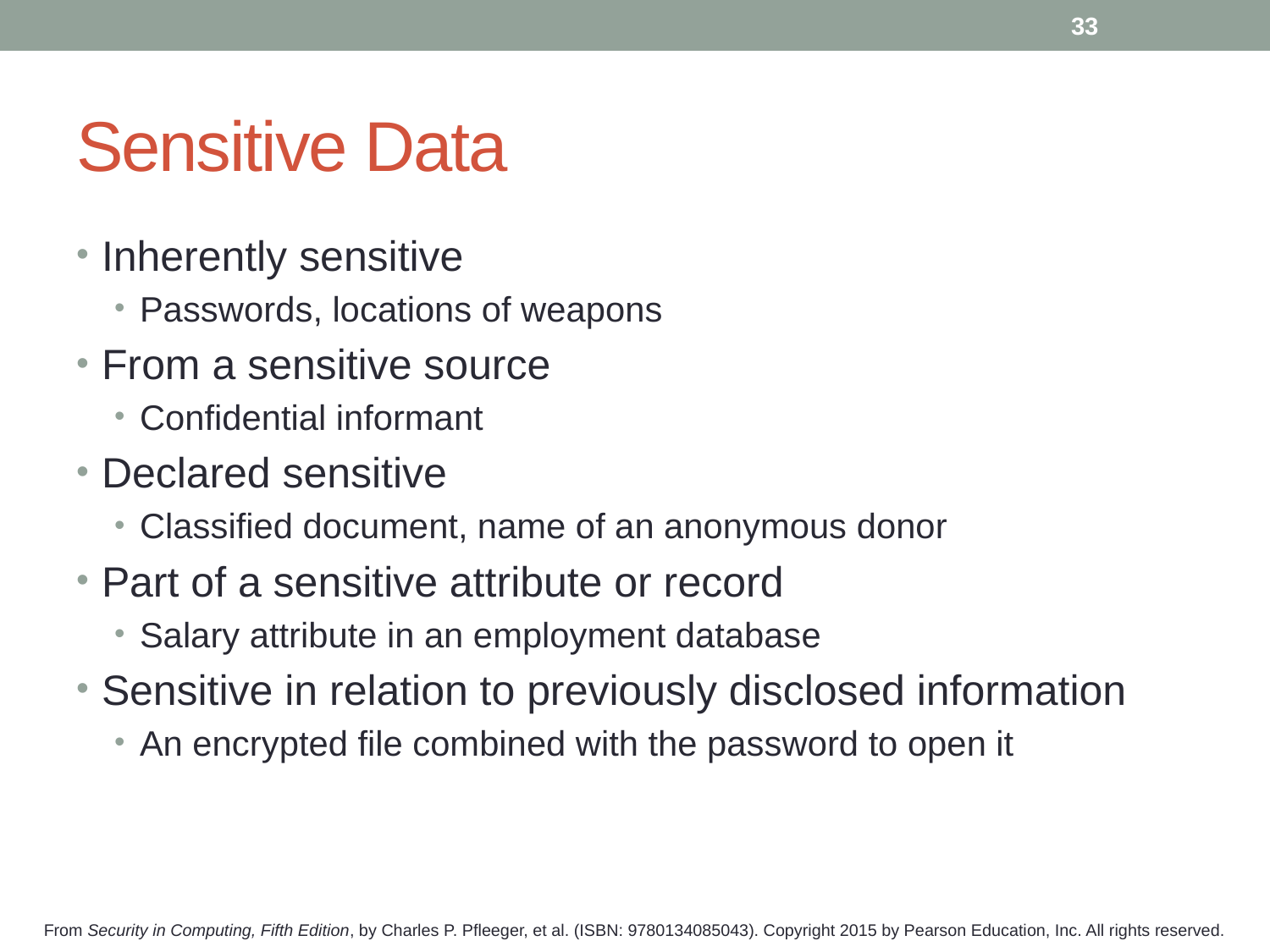

33
# Sensitive Data
Inherently sensitive
Passwords, locations of weapons
From a sensitive source
Confidential informant
Declared sensitive
Classified document, name of an anonymous donor
Part of a sensitive attribute or record
Salary attribute in an employment database
Sensitive in relation to previously disclosed information
An encrypted file combined with the password to open it
From Security in Computing, Fifth Edition, by Charles P. Pfleeger, et al. (ISBN: 9780134085043). Copyright 2015 by Pearson Education, Inc. All rights reserved.